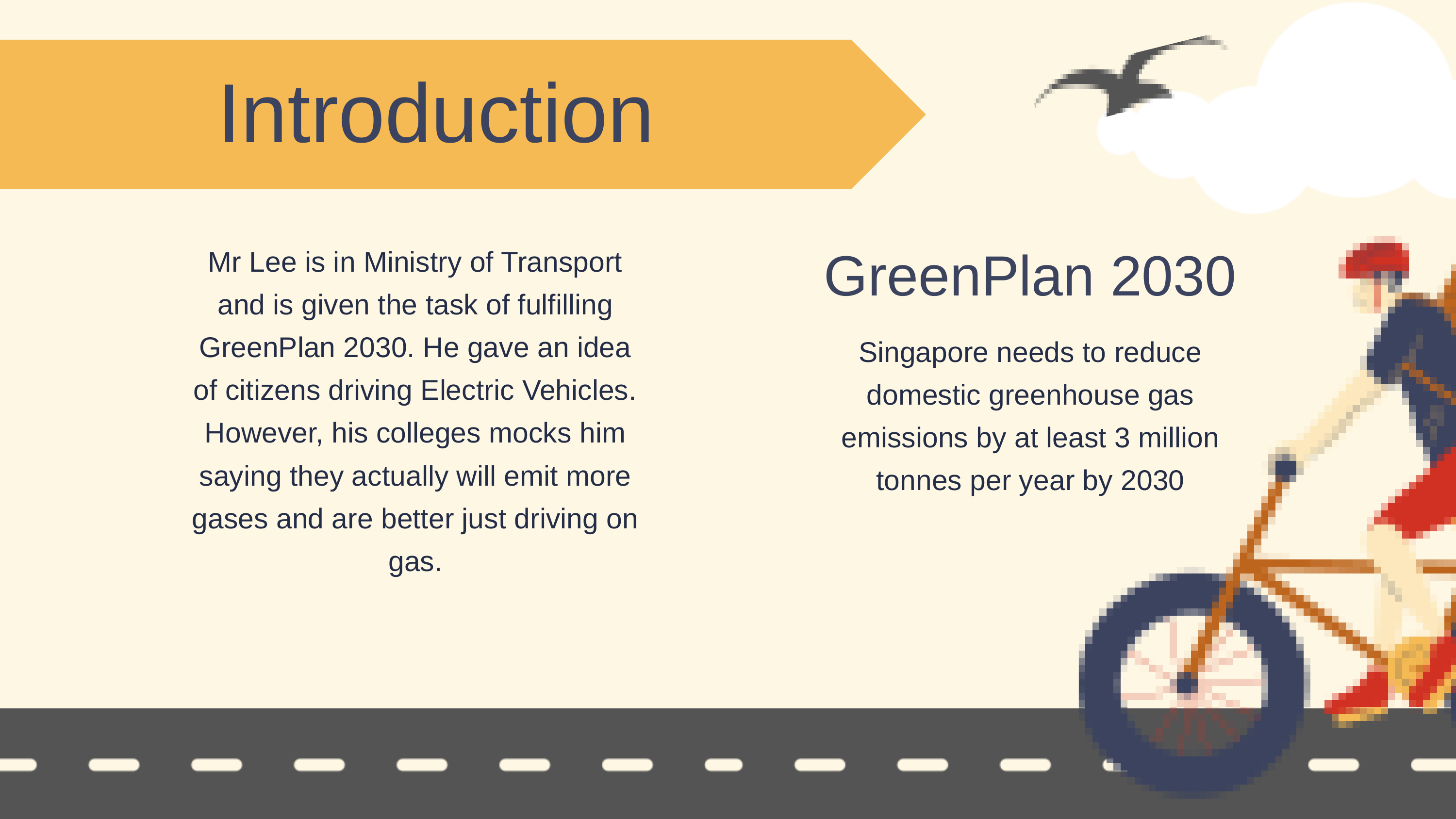

Introduction

Mr Lee is in Ministry of Transport and is given the task of fulfilling GreenPlan 2030. He gave an idea of citizens driving Electric Vehicles. However, his colleges mocks him saying they actually will emit more gases and are better just driving on gas.
GreenPlan 2030
Singapore needs to reduce domestic greenhouse gas emissions by at least 3 million tonnes per year by 2030